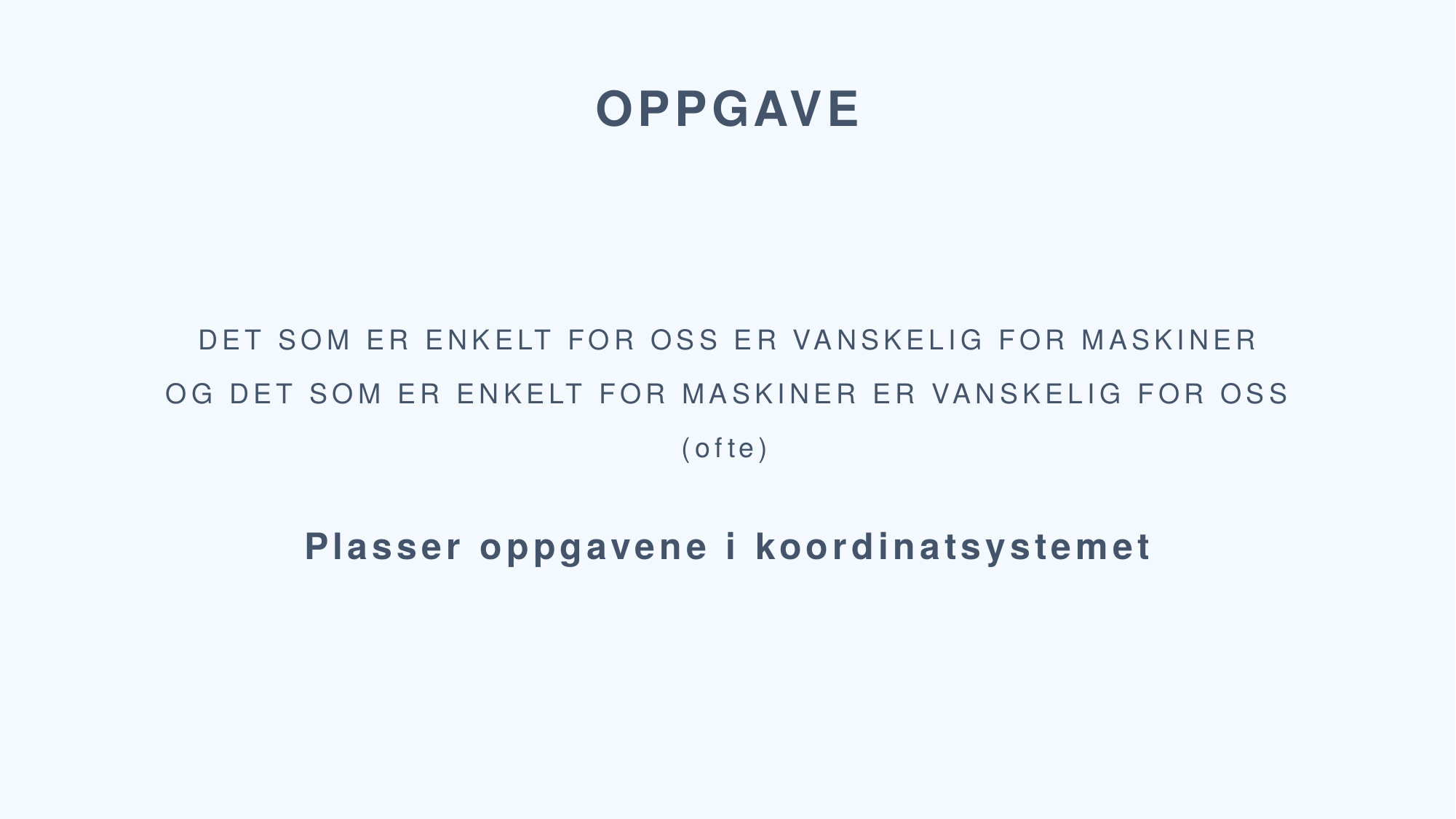

OPPGAVE

DET SOM ER ENKELT FOR OSS ER VANSKELIG FOR MASKINER

Plukk opp eplet

OG DET SOM ER ENKELT FOR MASKINER ER VANSKELIG FOR OSS
(ofte)
Plasser oppgavene i koordinatsystemet
OG DET SOM ER ENKELT FOR MASKINER ER VANSKELIG FOR OSS